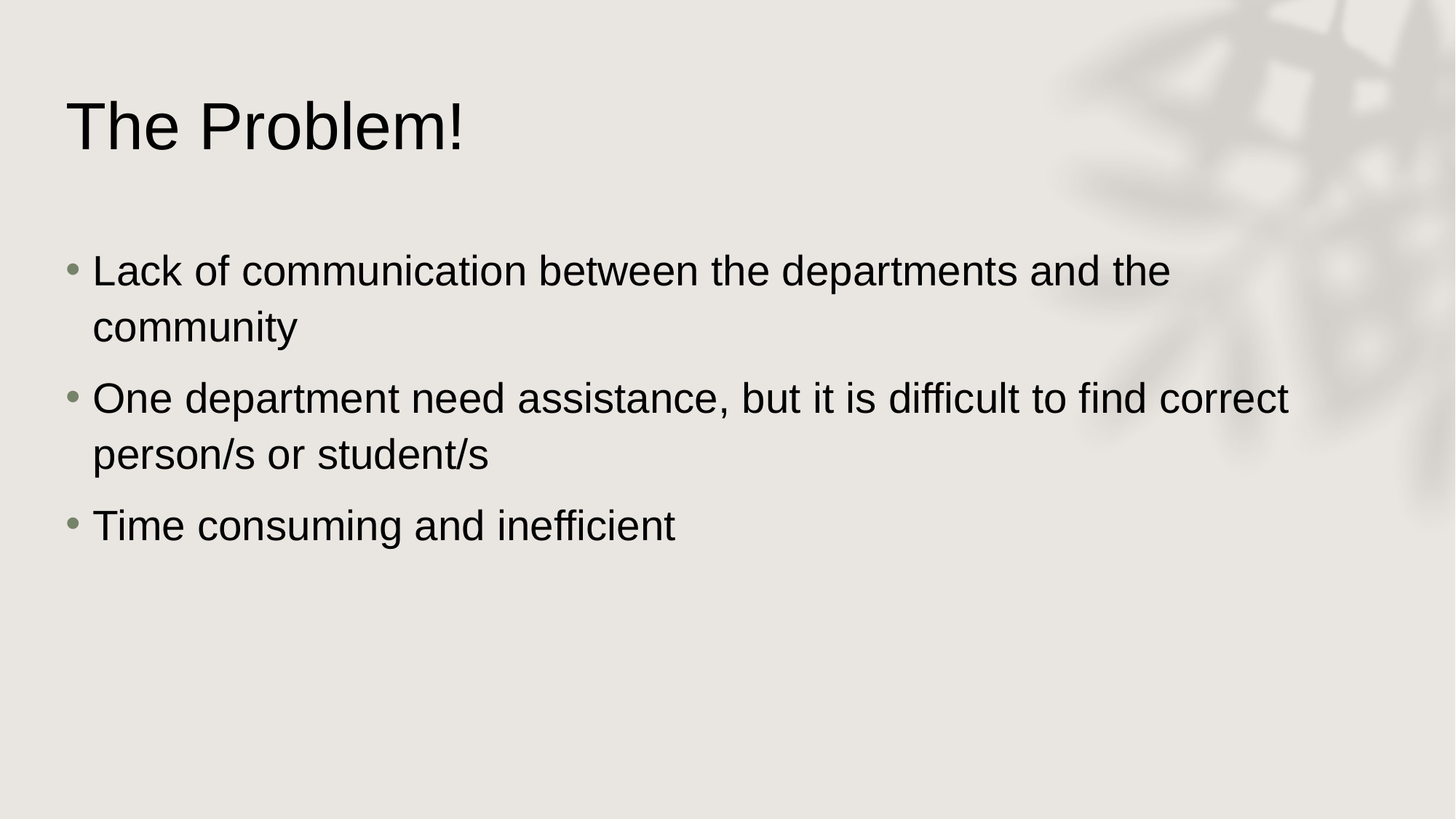

# The Problem!
Lack of communication between the departments and the community
One department need assistance, but it is difficult to find correct person/s or student/s
Time consuming and inefficient